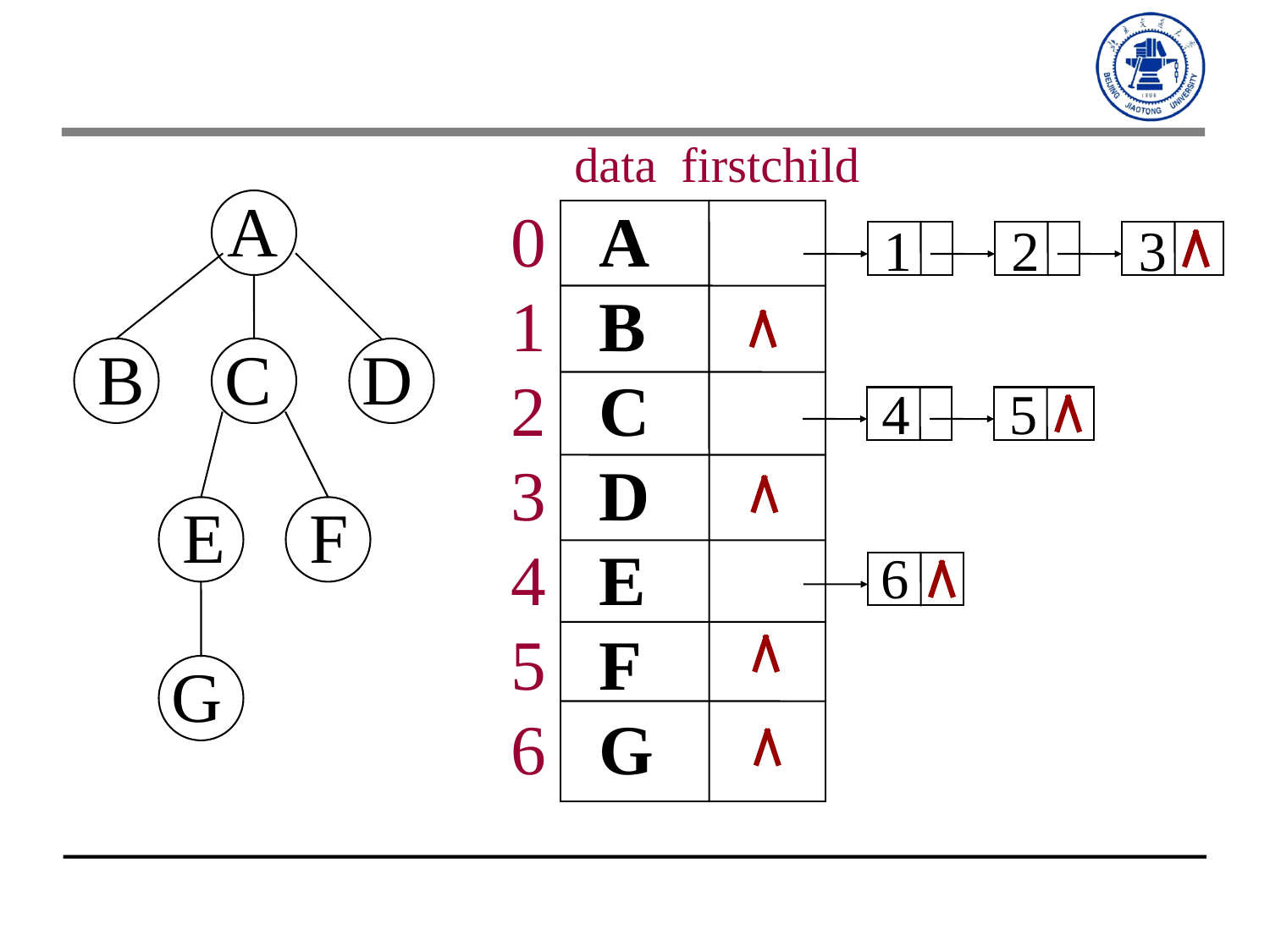

data  firstchild
A

0   A
1   B
2   C
3   D
4   E
5   F
6   G

  1       2       3

B
C
D

4       5

E
F

6

G